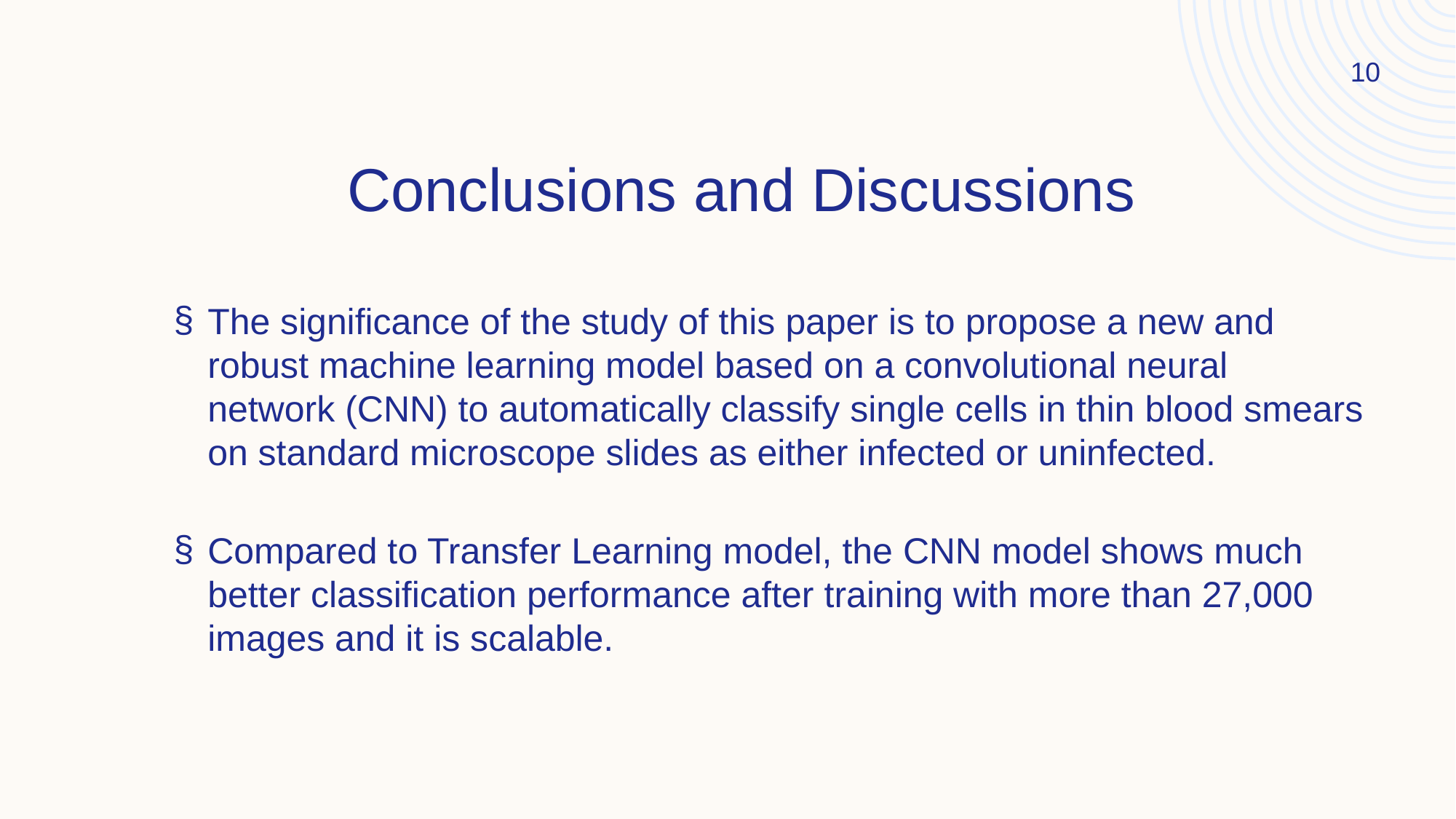

10
# Conclusions and Discussions

The significance of the study of this paper is to propose a new and robust machine learning model based on a convolutional neural network (CNN) to automatically classify single cells in thin blood smears on standard microscope slides as either infected or uninfected.

Compared to Transfer Learning model, the CNN model shows much better classification performance after training with more than 27,000 images and it is scalable.